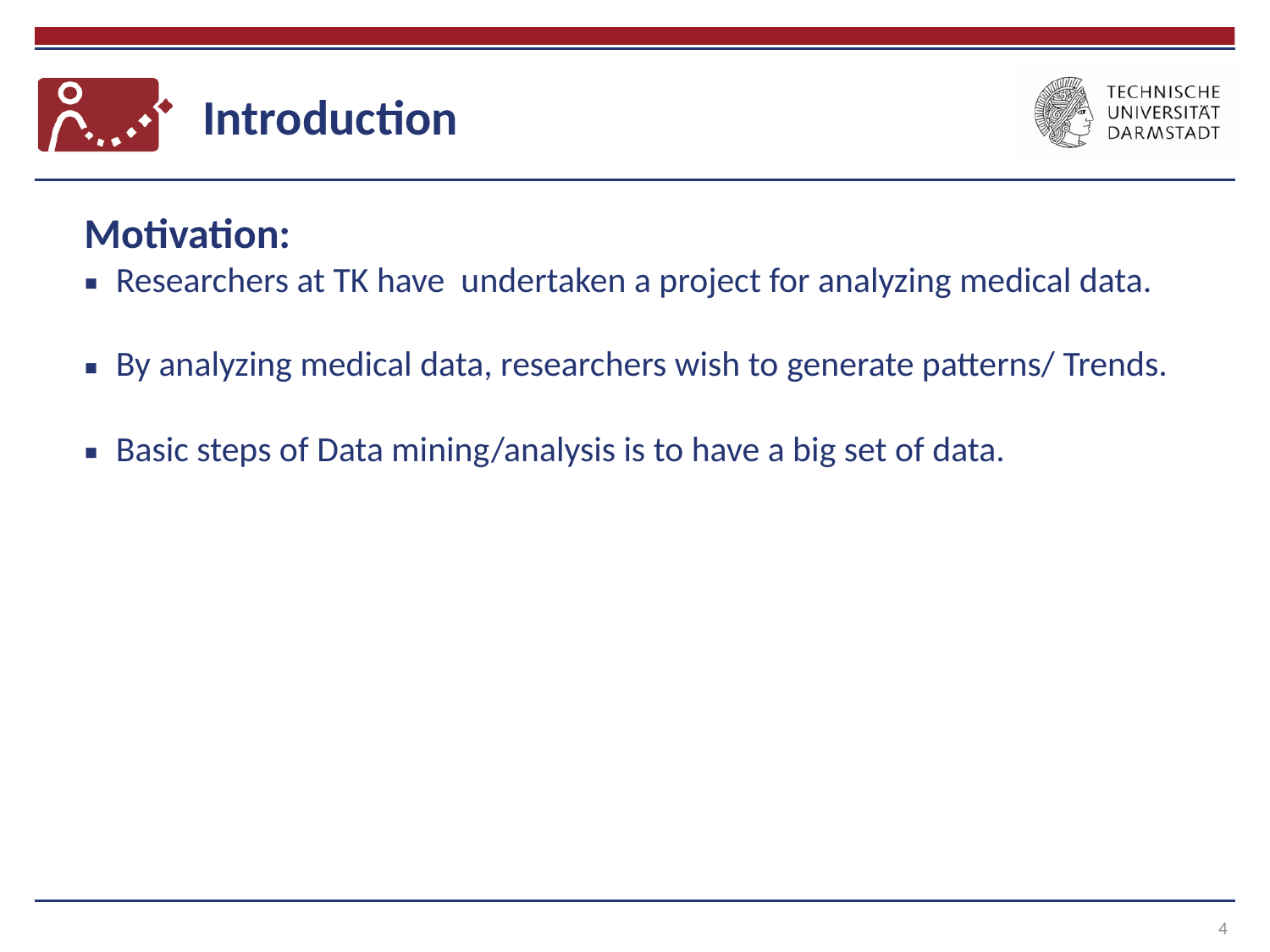

# Introduction
Motivation:
Researchers at TK have  undertaken a project for analyzing medical data.
By analyzing medical data, researchers wish to generate patterns/ Trends.
Basic steps of Data mining/analysis is to have a big set of data.

4